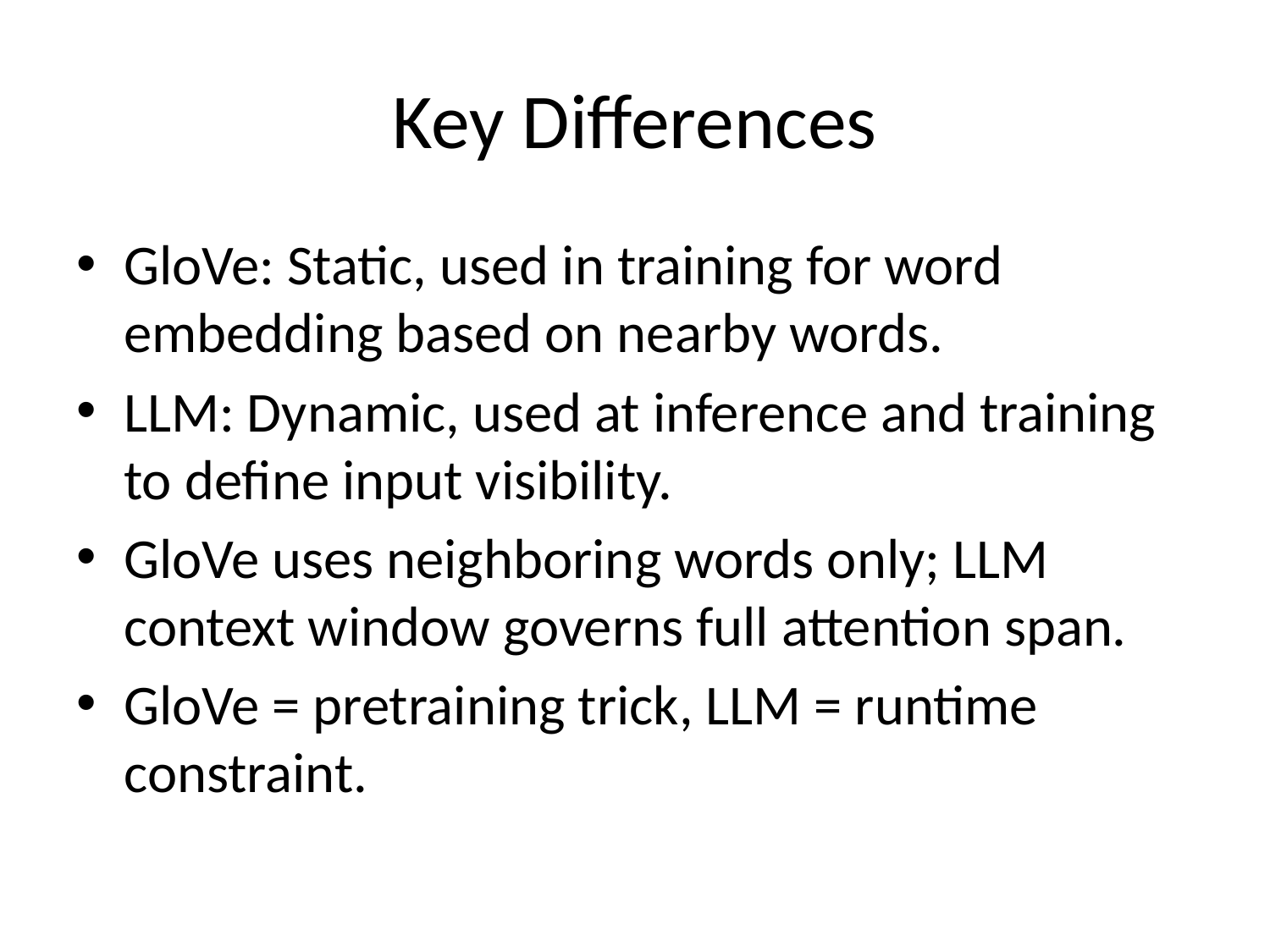

# Key Differences
GloVe: Static, used in training for word embedding based on nearby words.
LLM: Dynamic, used at inference and training to define input visibility.
GloVe uses neighboring words only; LLM context window governs full attention span.
GloVe = pretraining trick, LLM = runtime constraint.